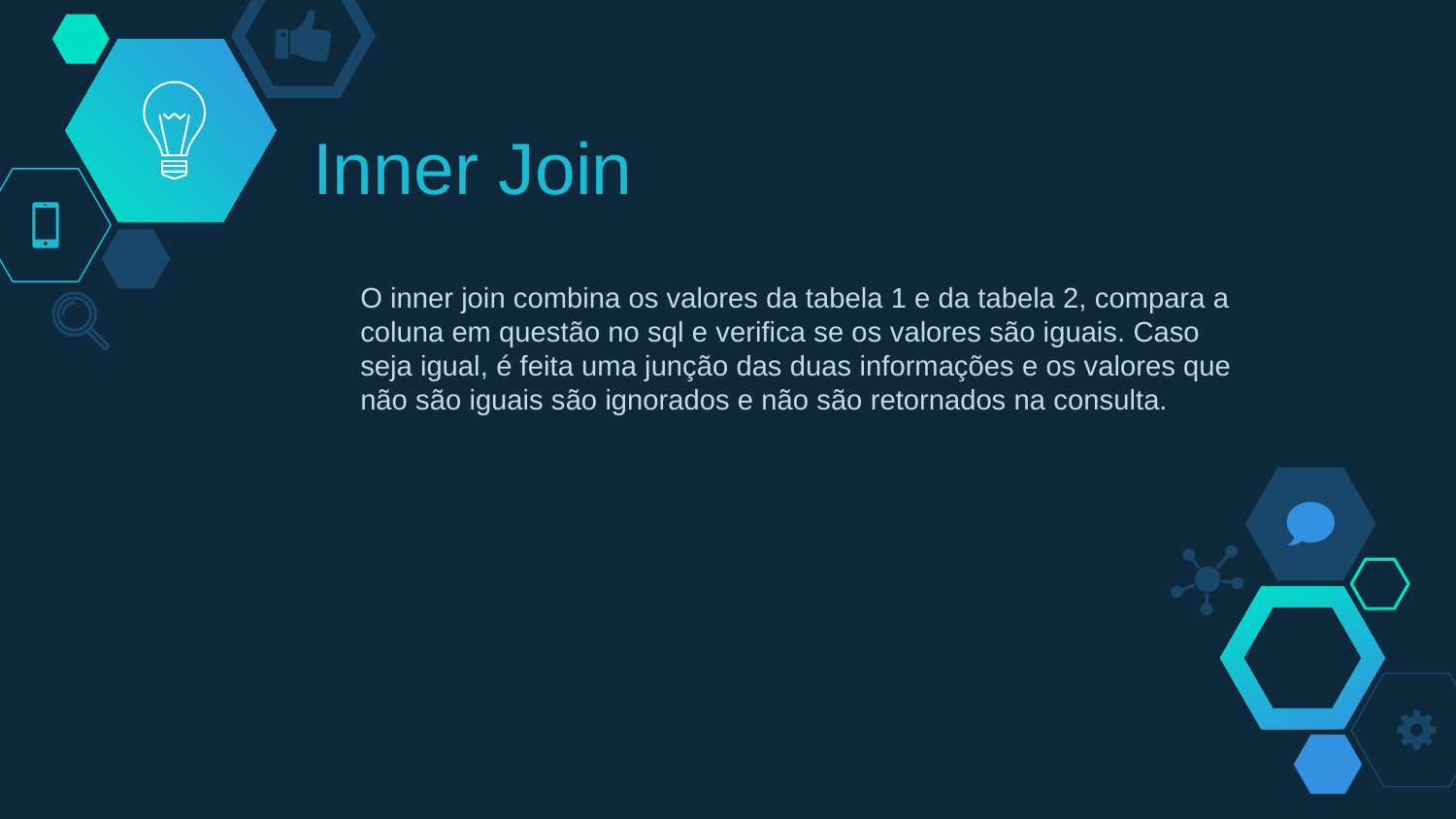

# Inner Join

O inner join combina os valores da tabela 1 e da tabela 2, compara a coluna em questão no sql e verifica se os valores são iguais. Caso seja igual, é feita uma junção das duas informações e os valores que não são iguais são ignorados e não são retornados na consulta.